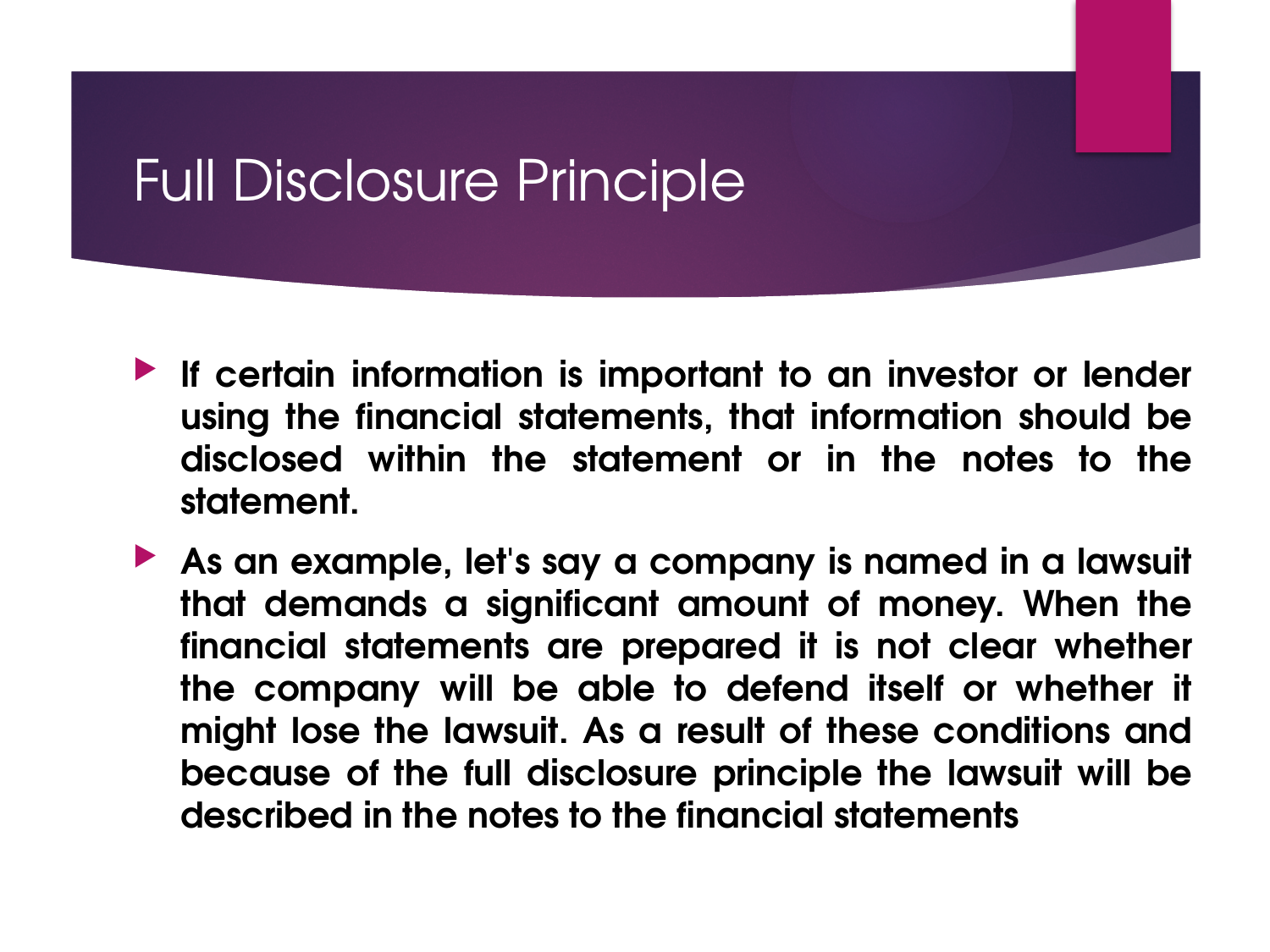

# Full Disclosure Principle
If certain information is important to an investor or lender using the financial statements, that information should be disclosed within the statement or in the notes to the statement.
As an example, let's say a company is named in a lawsuit that demands a significant amount of money. When the financial statements are prepared it is not clear whether the company will be able to defend itself or whether it might lose the lawsuit. As a result of these conditions and because of the full disclosure principle the lawsuit will be described in the notes to the financial statements